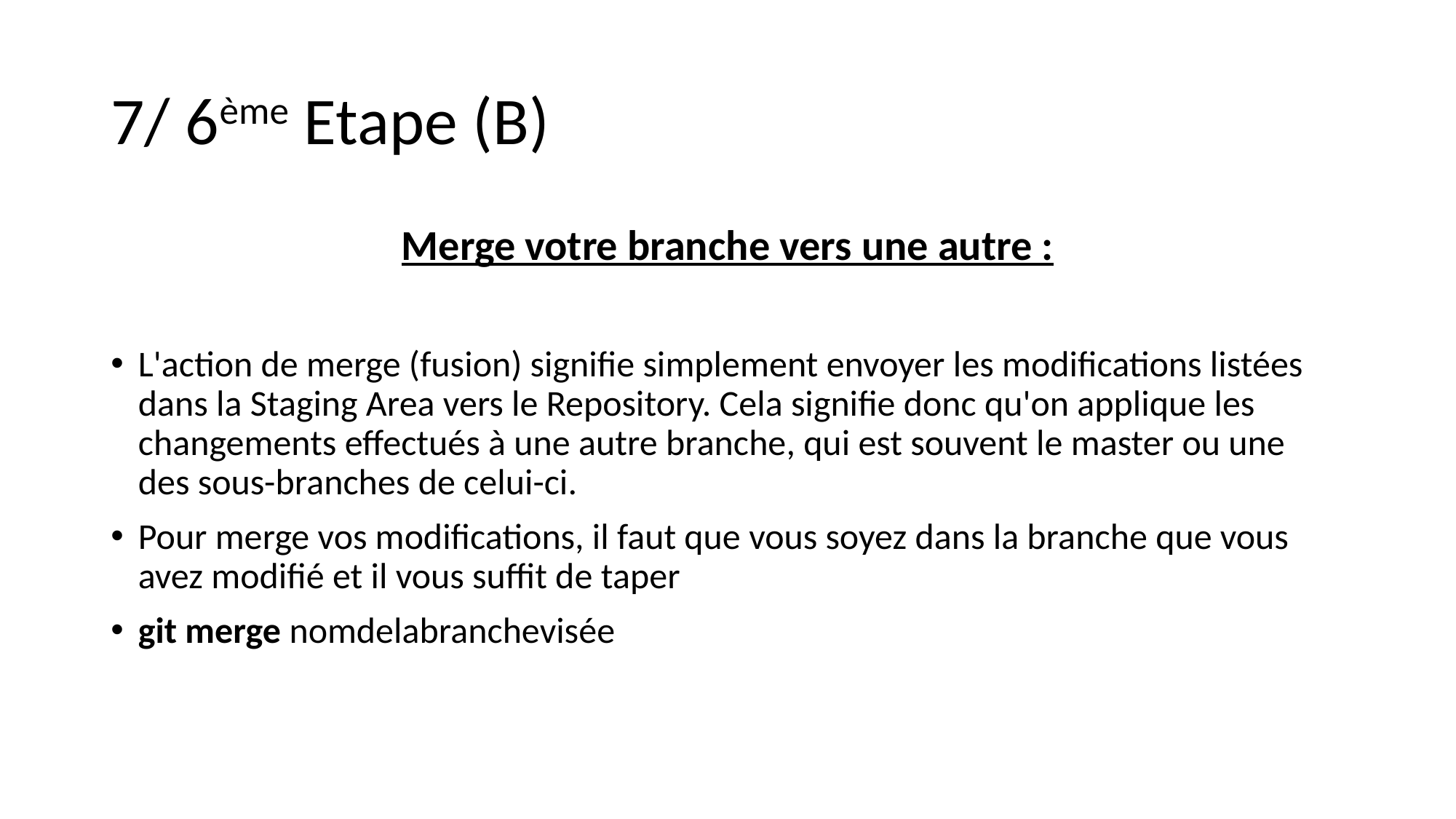

# 7/ 6ème Etape (B)
Merge votre branche vers une autre :

L'action de merge (fusion) signifie simplement envoyer les modifications listées dans la Staging Area vers le Repository. Cela signifie donc qu'on applique les changements effectués à une autre branche, qui est souvent le master ou une des sous-branches de celui-ci.
Pour merge vos modifications, il faut que vous soyez dans la branche que vous avez modifié et il vous suffit de taper
git merge nomdelabranchevisée